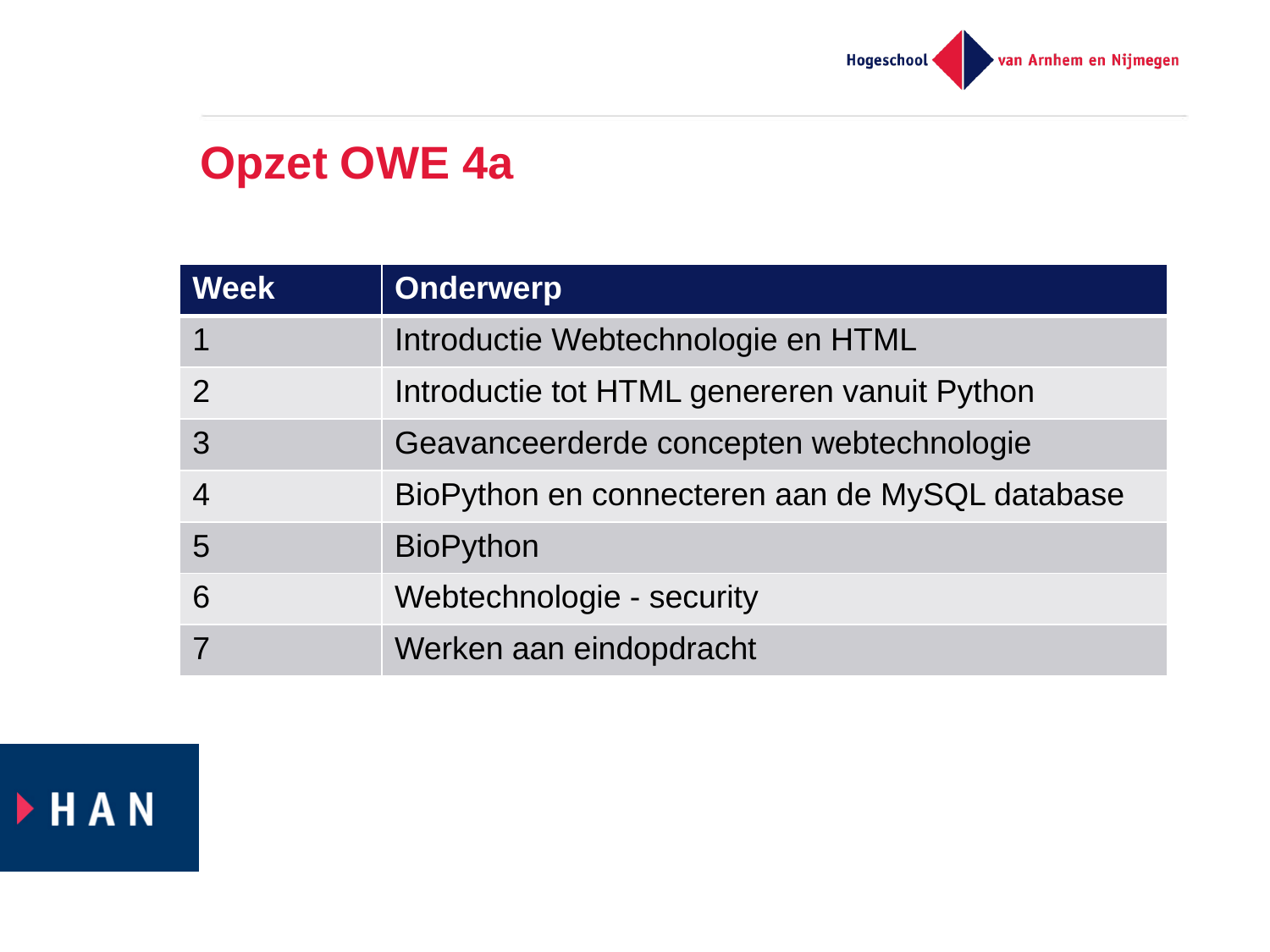

# Opzet OWE 4a

| Week | Onderwerp |
| --- | --- |
| 1 | Introductie Webtechnologie en HTML |
| 2 | Introductie tot HTML genereren vanuit Python |
| 3 | Geavanceerderde concepten webtechnologie |
| 4 | BioPython en connecteren aan de MySQL database |
| 5 | BioPython |
| 6 | Webtechnologie - security |
| 7 | Werken aan eindopdracht |